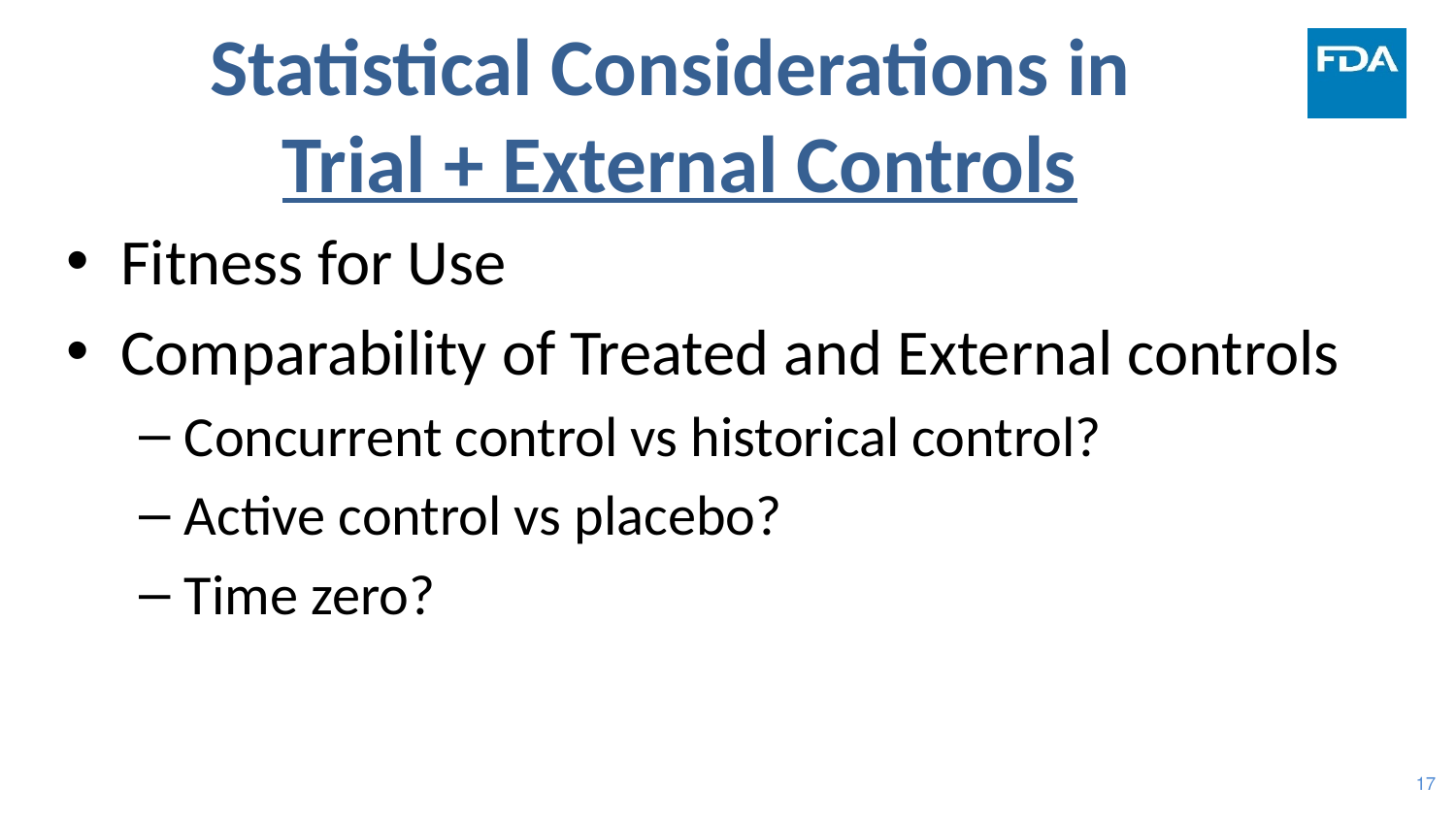

# Statistical Considerations in Trial + External Controls
Fitness for Use
Comparability of Treated and External controls
Concurrent control vs historical control?
Active control vs placebo?
Time zero?